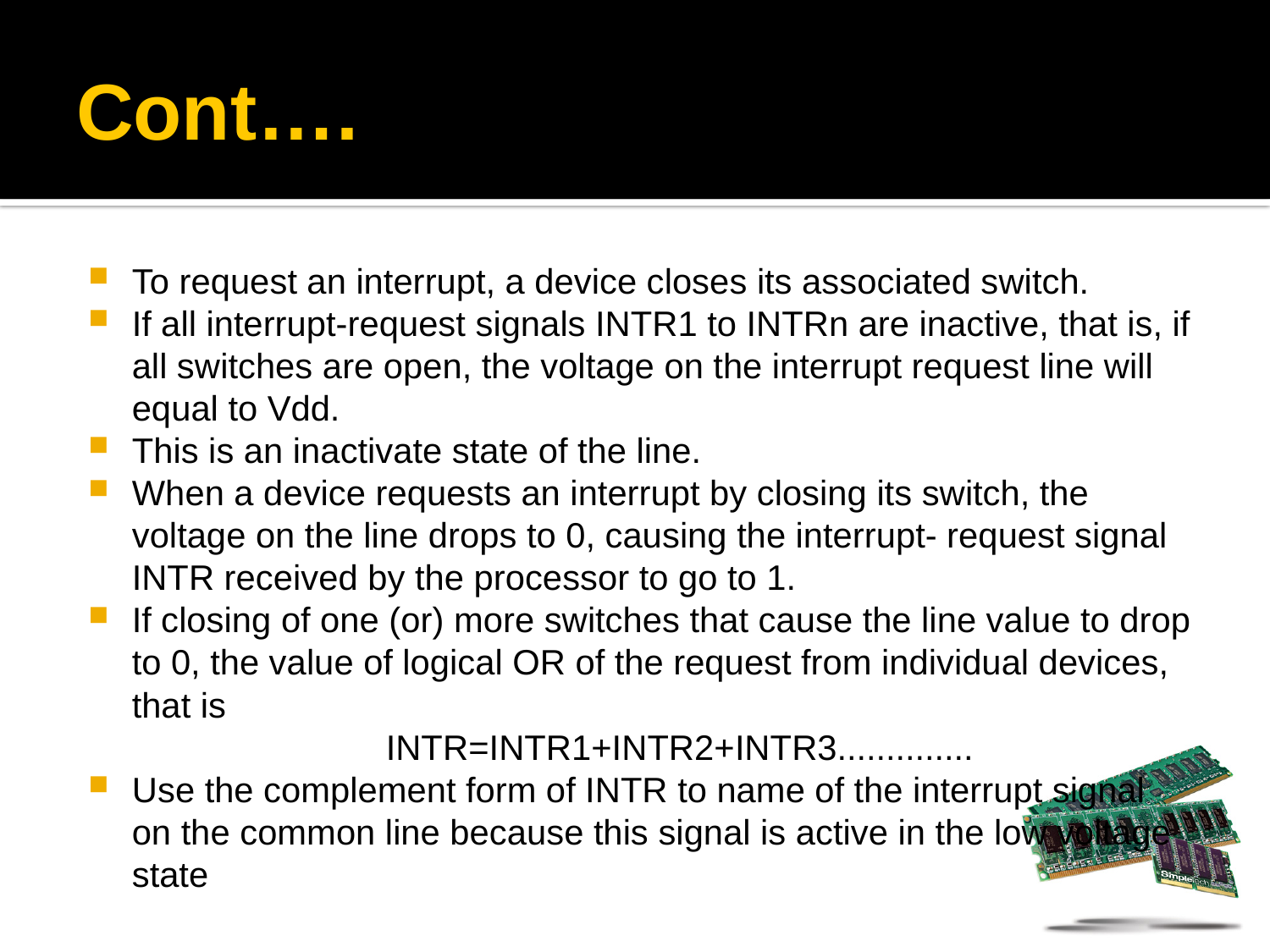

# Cont….
To request an interrupt, a device closes its associated switch.
If all interrupt-request signals INTR1 to INTRn are inactive, that is, if all switches are open, the voltage on the interrupt request line will equal to Vdd.
This is an inactivate state of the line.
When a device requests an interrupt by closing its switch, the voltage on the line drops to 0, causing the interrupt- request signal INTR received by the processor to go to 1.
If closing of one (or) more switches that cause the line value to drop to 0, the value of logical OR of the request from individual devices, that is
			INTR=INTR1+INTR2+INTR3..............
Use the complement form of INTR to name of the interrupt signal on the common line because this signal is active in the low voltage state